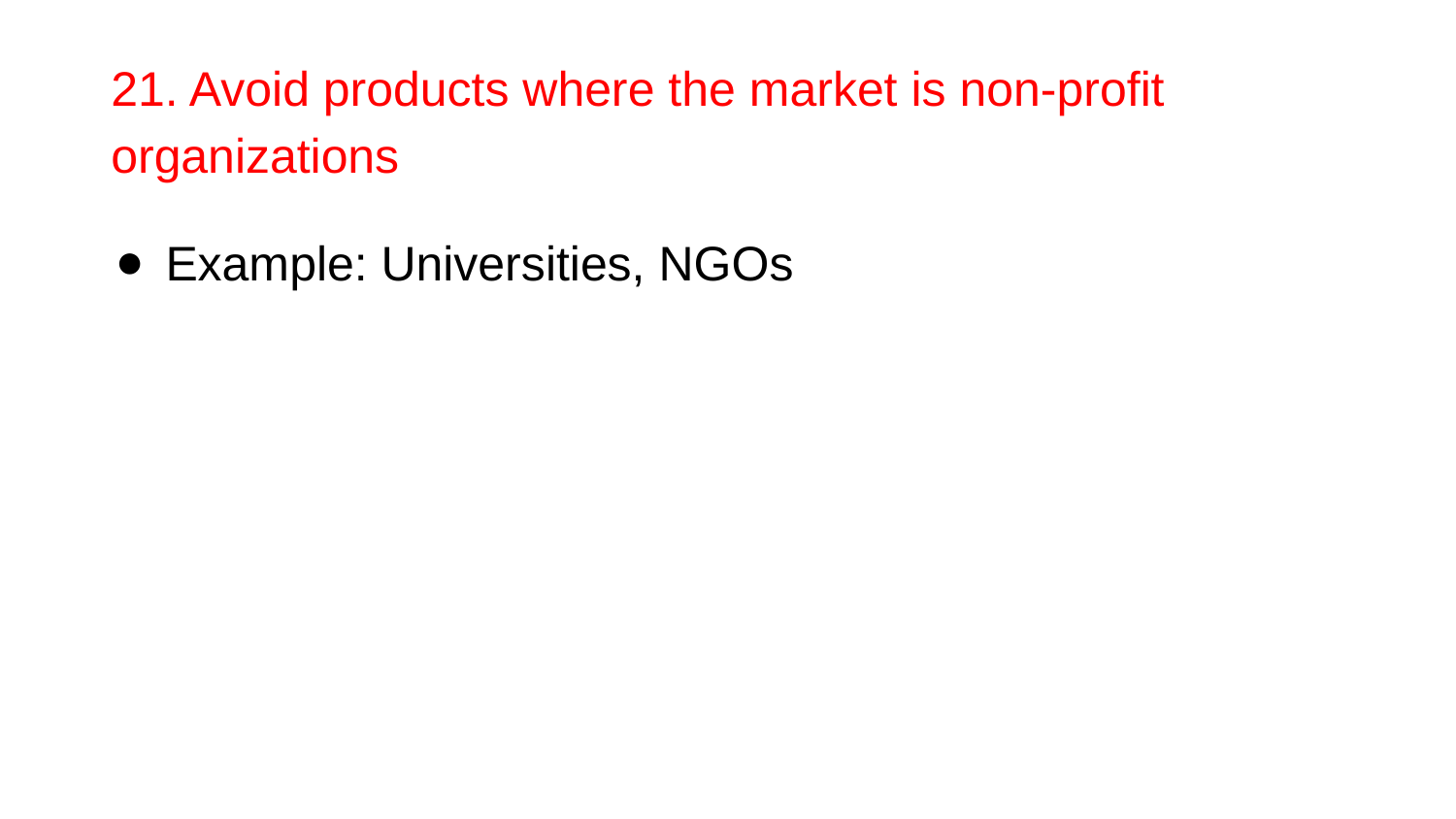

# 21. Avoid products where the market is non-profit organizations

Example: Universities, NGOs